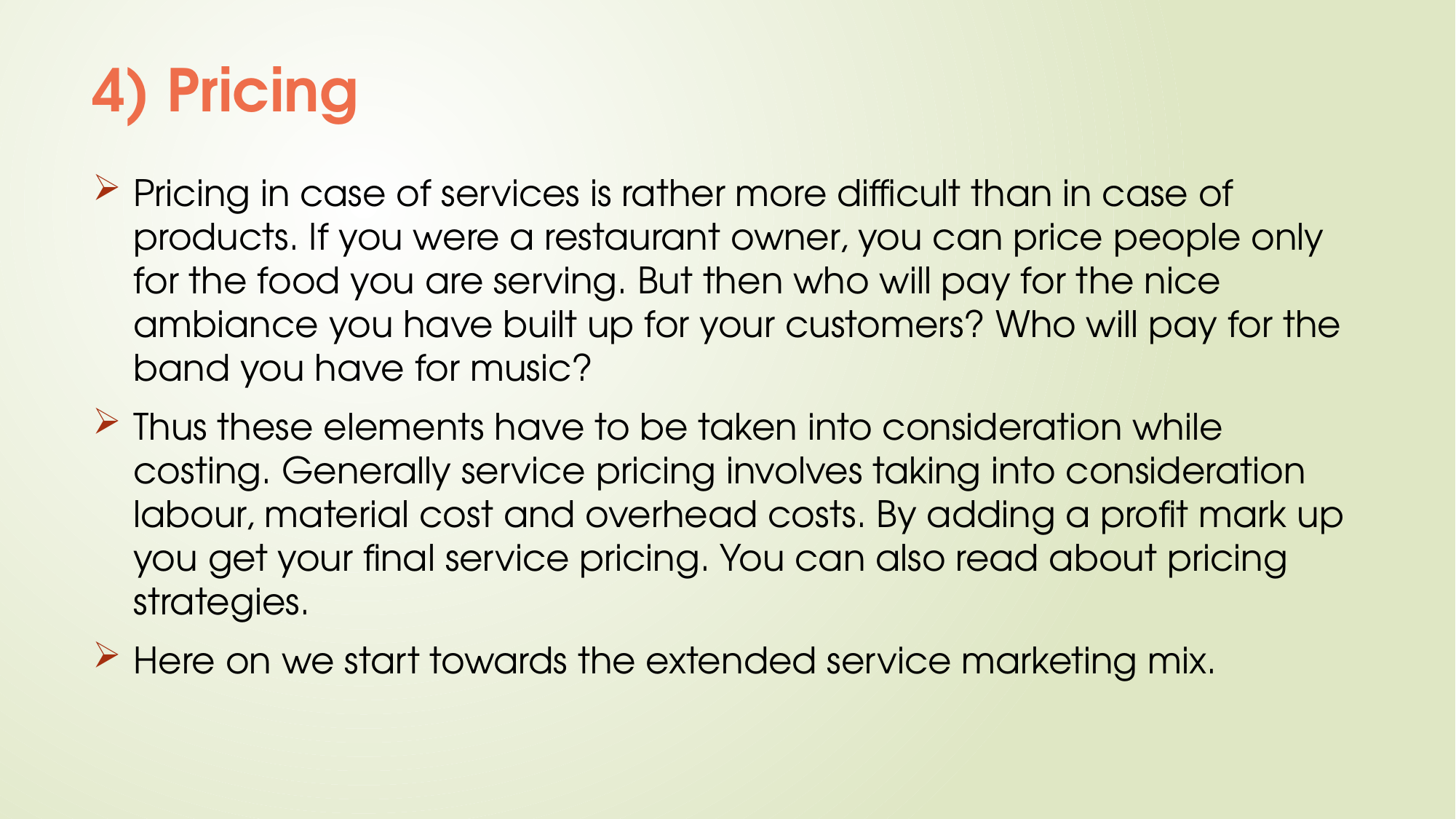

# 4) Pricing
Pricing in case of services is rather more difficult than in case of products. If you were a restaurant owner, you can price people only for the food you are serving. But then who will pay for the nice ambiance you have built up for your customers? Who will pay for the band you have for music?
Thus these elements have to be taken into consideration while costing. Generally service pricing involves taking into consideration labour, material cost and overhead costs. By adding a profit mark up you get your final service pricing. You can also read about pricing strategies.
Here on we start towards the extended service marketing mix.